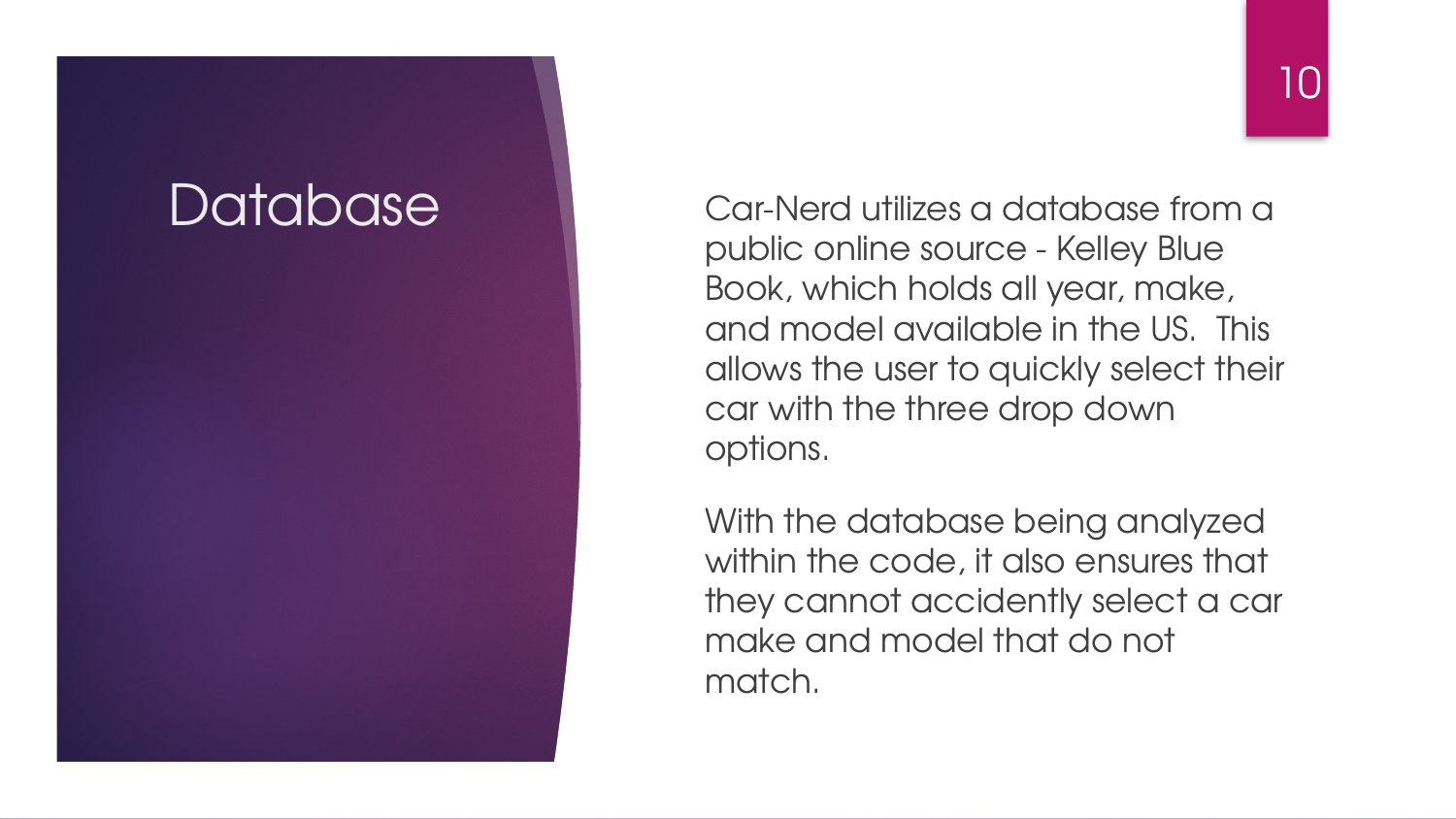

10
# Database
Car-Nerd utilizes a database from a public online source - Kelley Blue Book, which holds all year, make, and model available in the US.  This allows the user to quickly select their car with the three drop down options.
With the database being analyzed within the code, it also ensures that they cannot accidently select a car make and model that do not match.